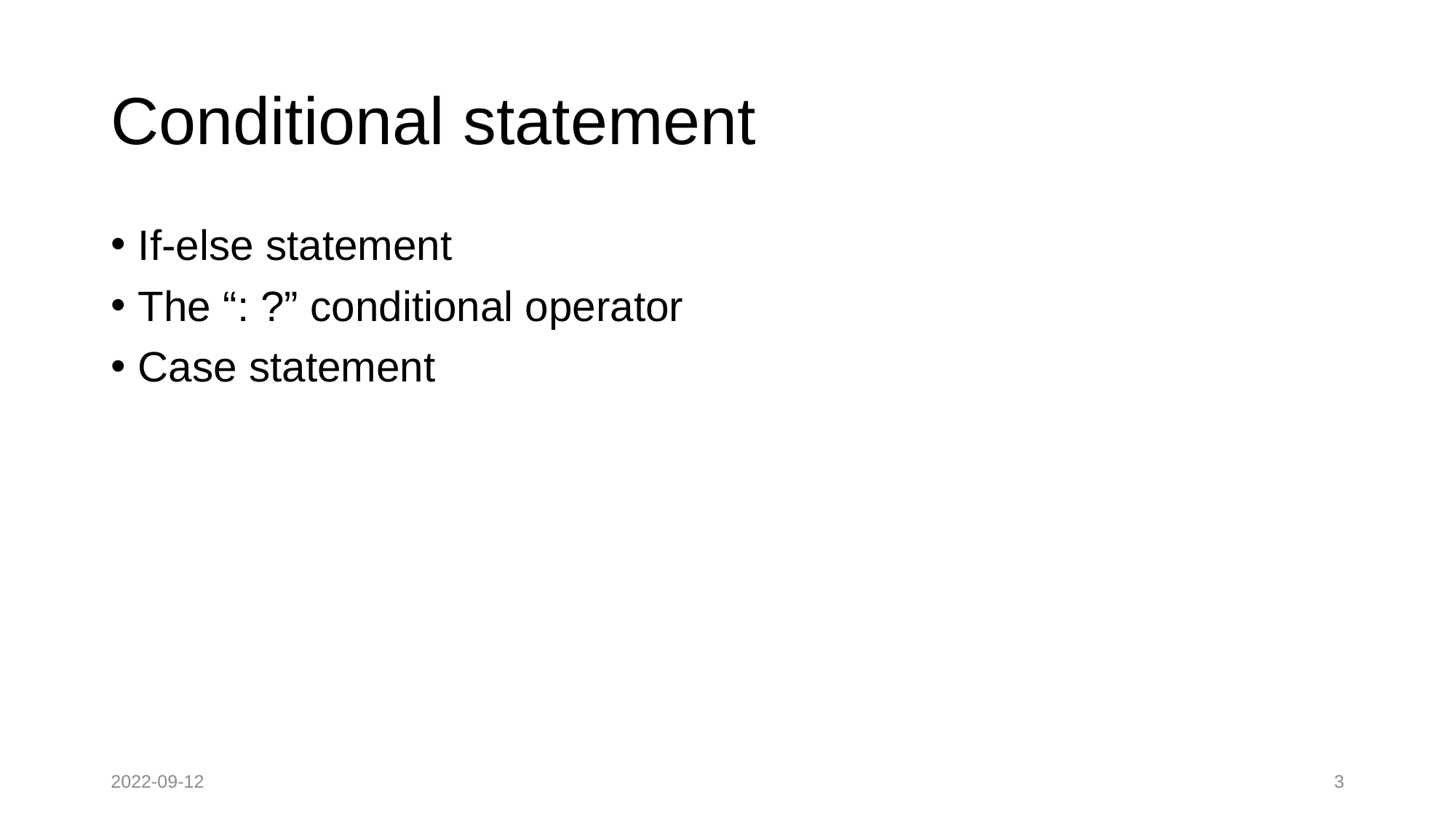

# Conditional statement
If-else statement
The “: ?” conditional operator
Case statement
2022-09-12
3